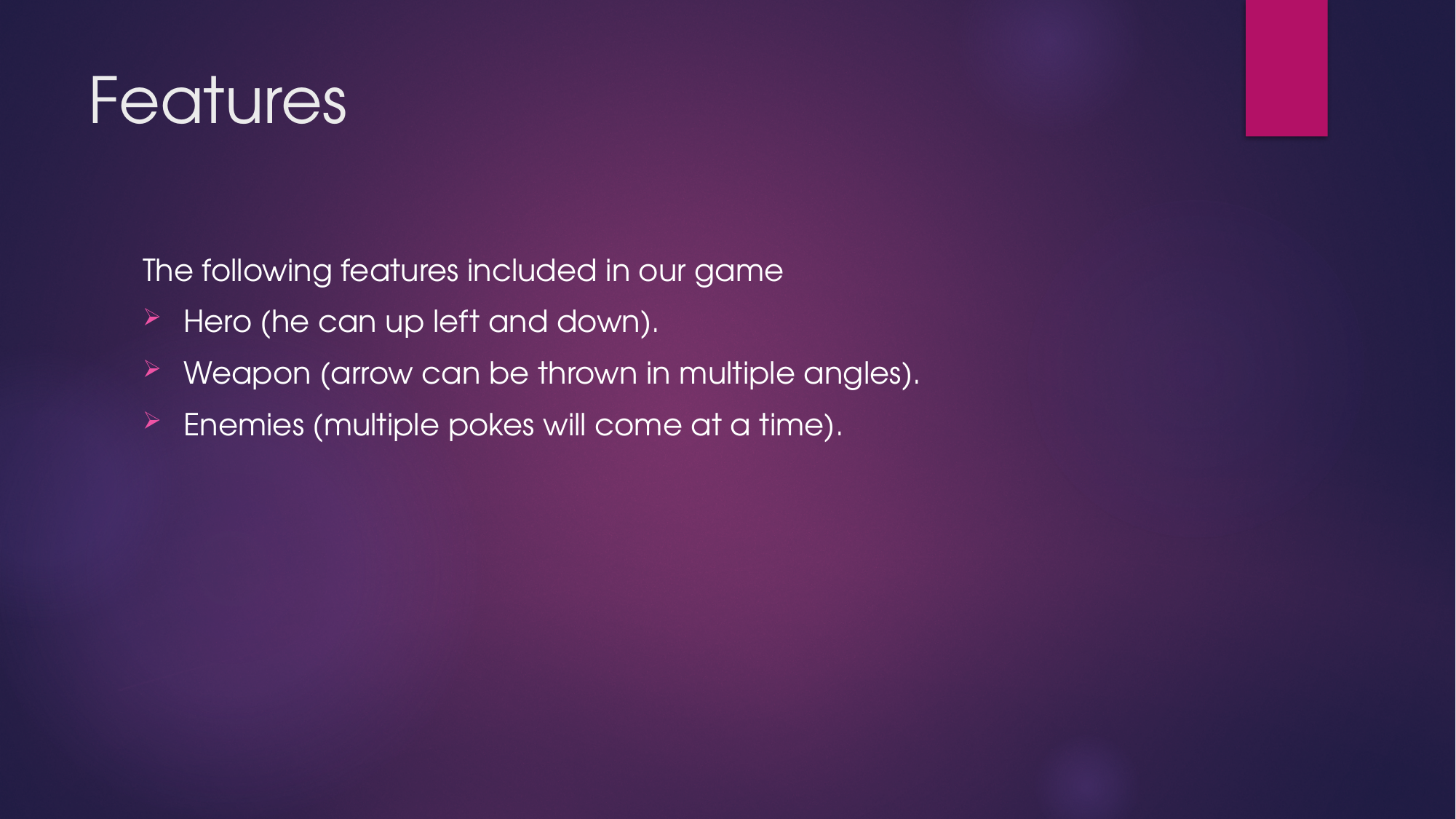

# Features
The following features included in our game
Hero (he can up left and down).
Weapon (arrow can be thrown in multiple angles).
Enemies (multiple pokes will come at a time).